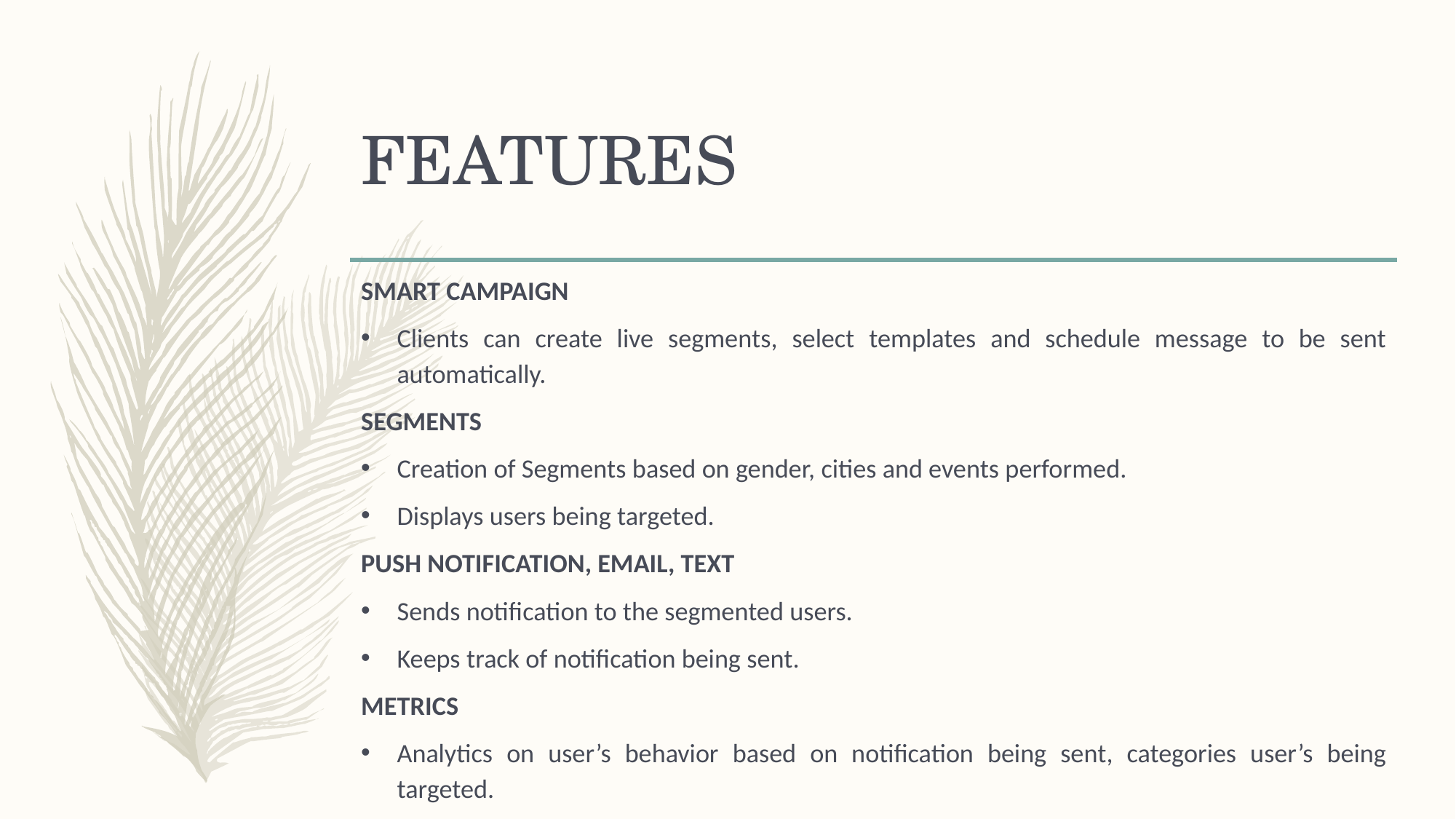

# FEATURES
SMART CAMPAIGN
Clients can create live segments, select templates and schedule message to be sent automatically.
SEGMENTS
Creation of Segments based on gender, cities and events performed.
Displays users being targeted.
PUSH NOTIFICATION, EMAIL, TEXT
Sends notification to the segmented users.
Keeps track of notification being sent.
METRICS
Analytics on user’s behavior based on notification being sent, categories user’s being targeted.